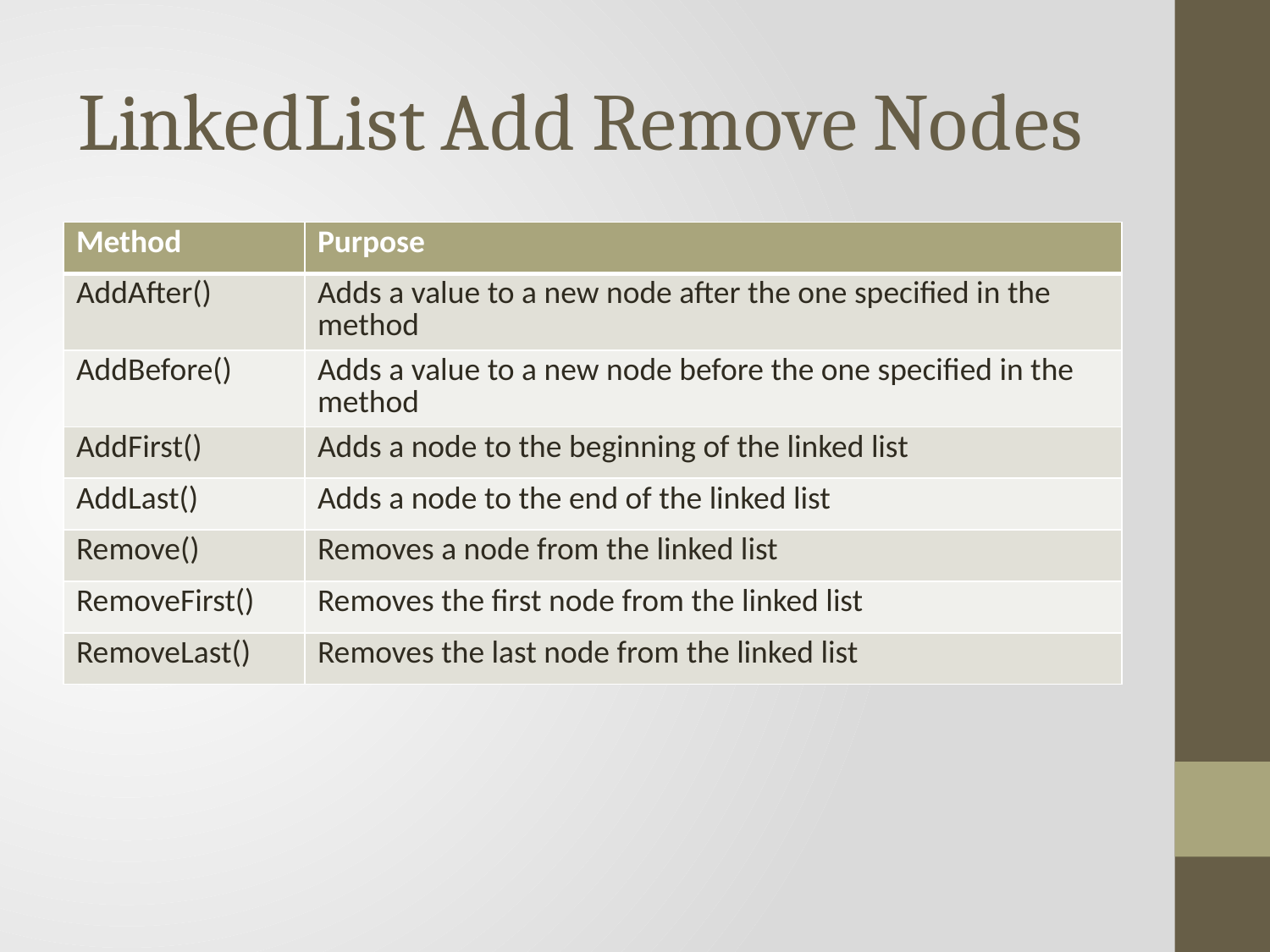

# LinkedList Add Remove Nodes
| Method | Purpose |
| --- | --- |
| AddAfter() | Adds a value to a new node after the one specified in the method |
| AddBefore() | Adds a value to a new node before the one specified in the method |
| AddFirst() | Adds a node to the beginning of the linked list |
| AddLast() | Adds a node to the end of the linked list |
| Remove() | Removes a node from the linked list |
| RemoveFirst() | Removes the first node from the linked list |
| RemoveLast() | Removes the last node from the linked list |